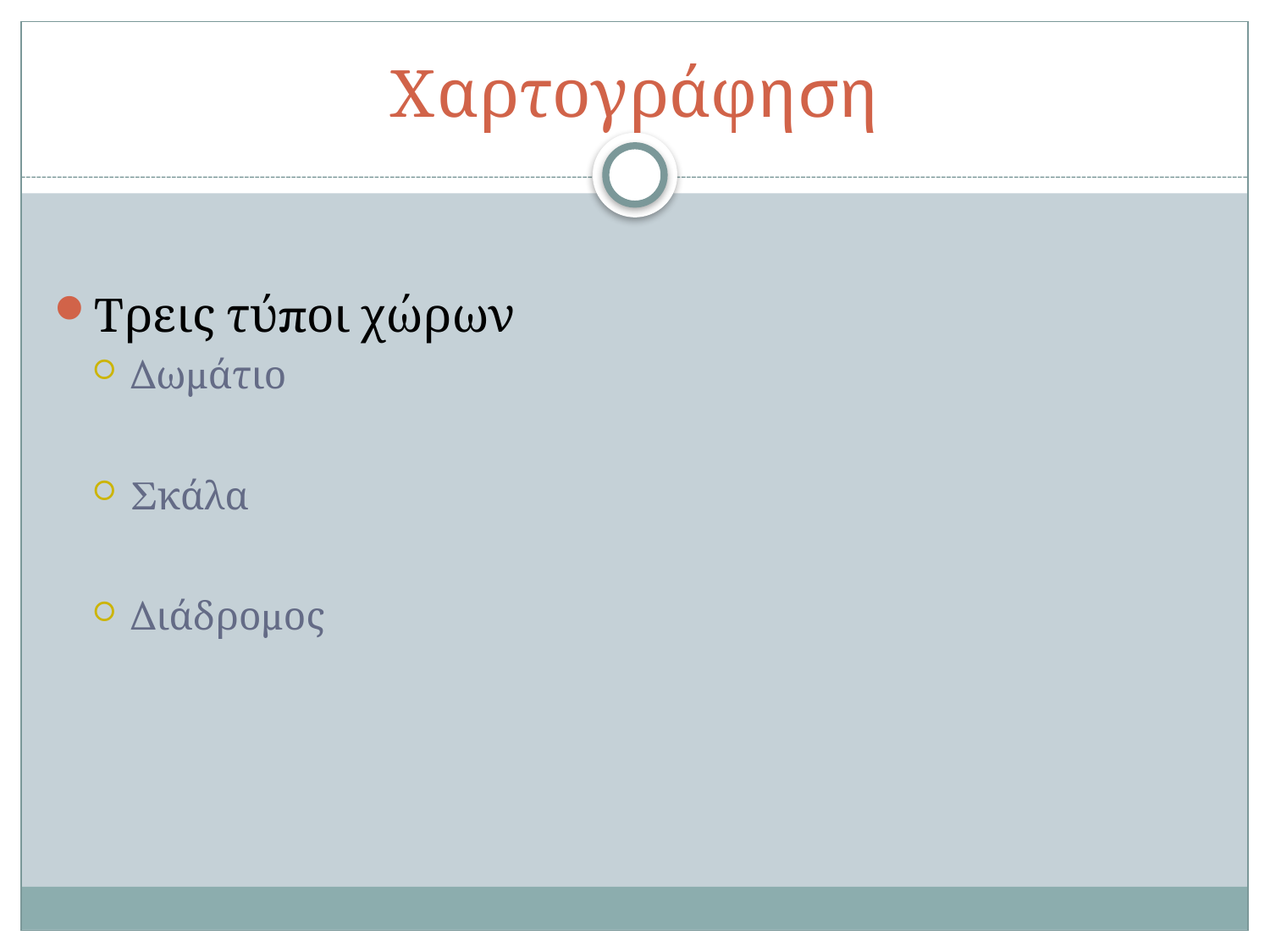

# Χαρτογράφηση

Τρεις τύποι χώρων
Δωμάτιο

Σκάλα

Διάδρομος